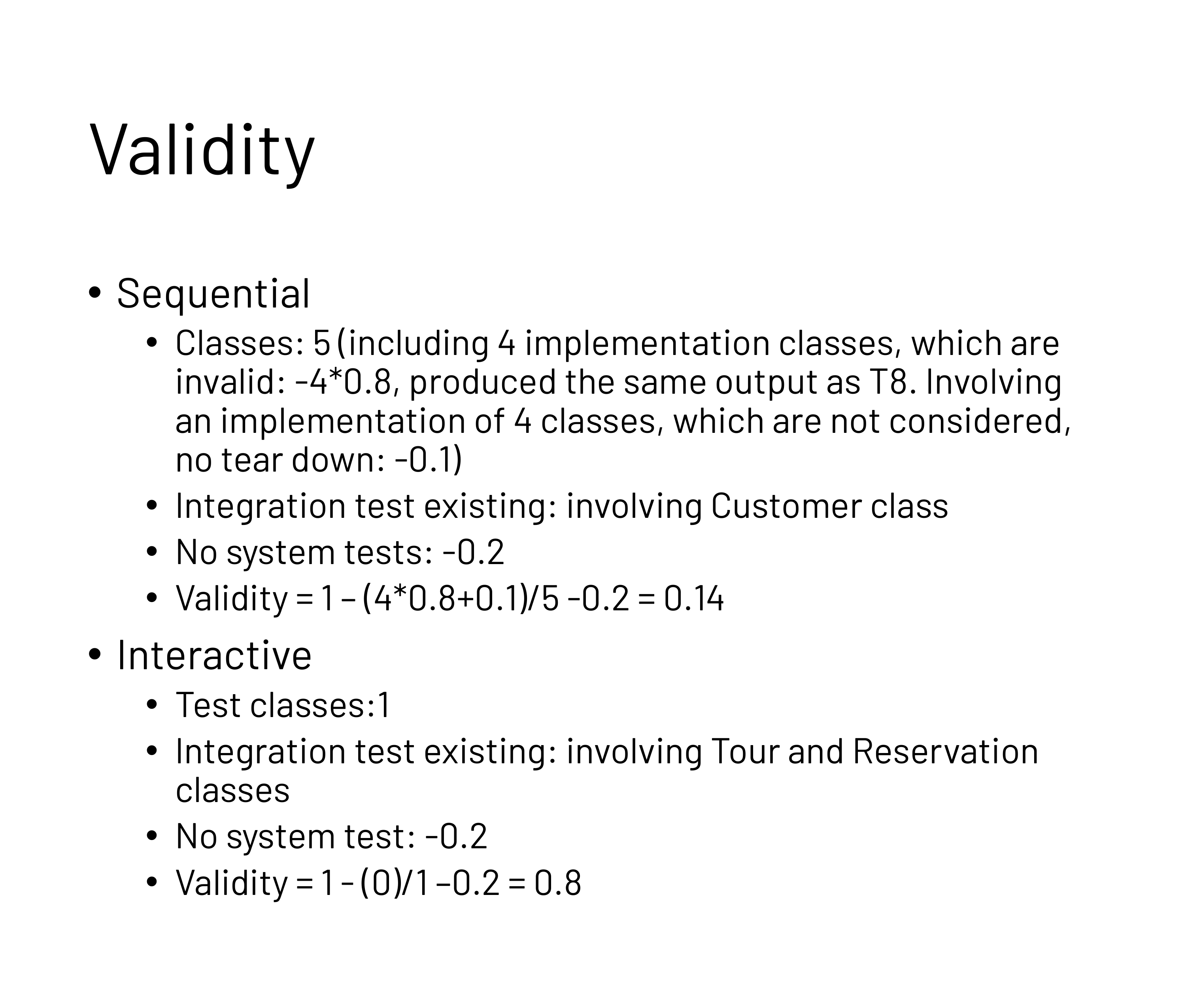

# Validity
Sequential
Classes: 5 (including 4 implementation classes, which are invalid: -4*0.8, produced the same output as T8. Involving an implementation of 4 classes, which are not considered, no tear down: -0.1)
Integration test existing: involving Customer class
No system tests: -0.2
Validity = 1 – (4*0.8+0.1)/5 -0.2 = 0.14
Interactive
Test classes:1
Integration test existing: involving Tour and Reservation classes
No system test: -0.2
Validity = 1 - (0)/1 –0.2 = 0.8